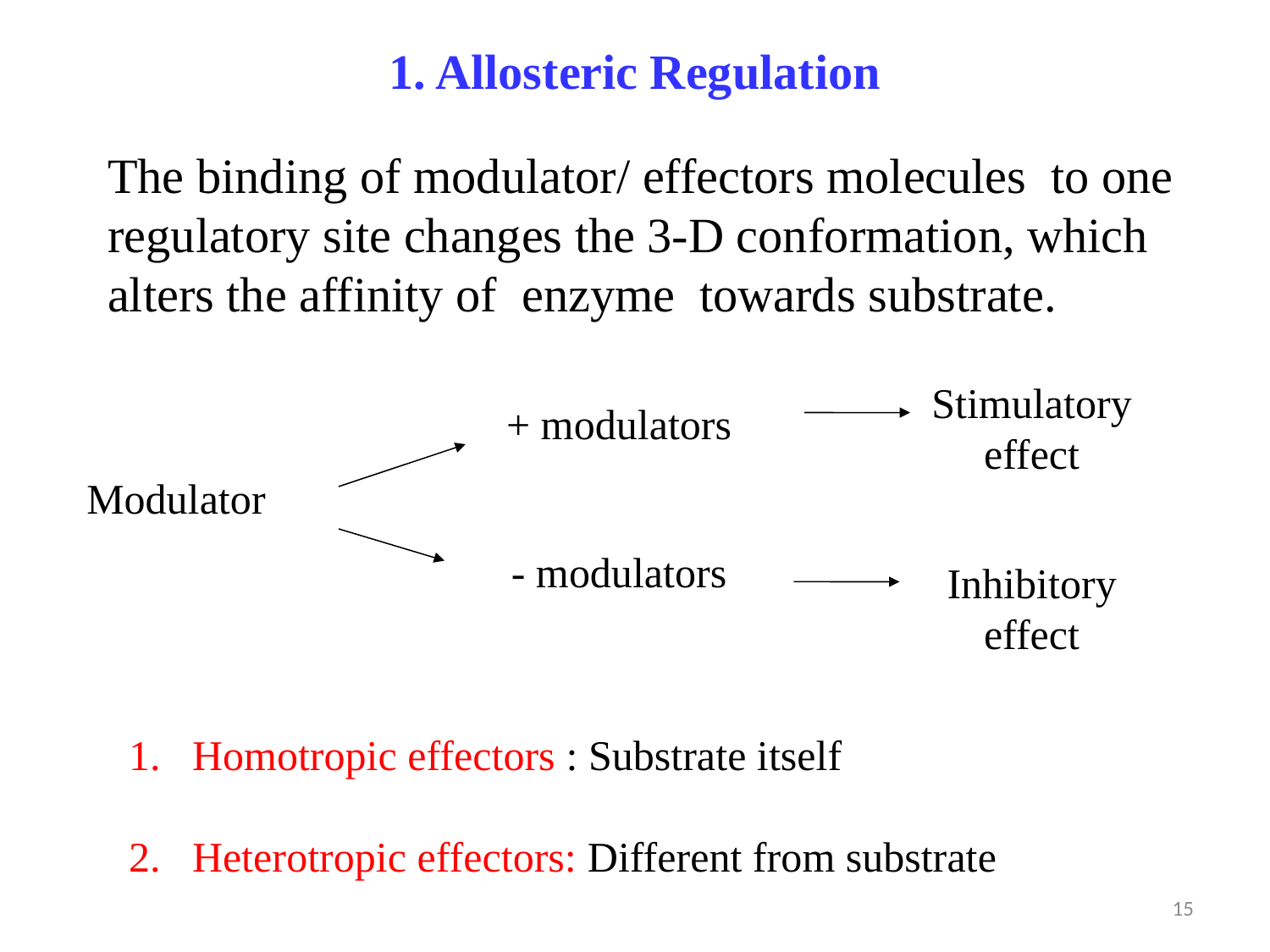

# 1. Allosteric Regulation
The binding of modulator/ effectors molecules  to one regulatory site changes the 3-D conformation, which alters the affinity of  enzyme  towards substrate.
Stimulatory effect
+ modulators

Modulator

- modulators
Inhibitory effect

Homotropic effectors : Substrate itself

Heterotropic effectors: Different from substrate
15